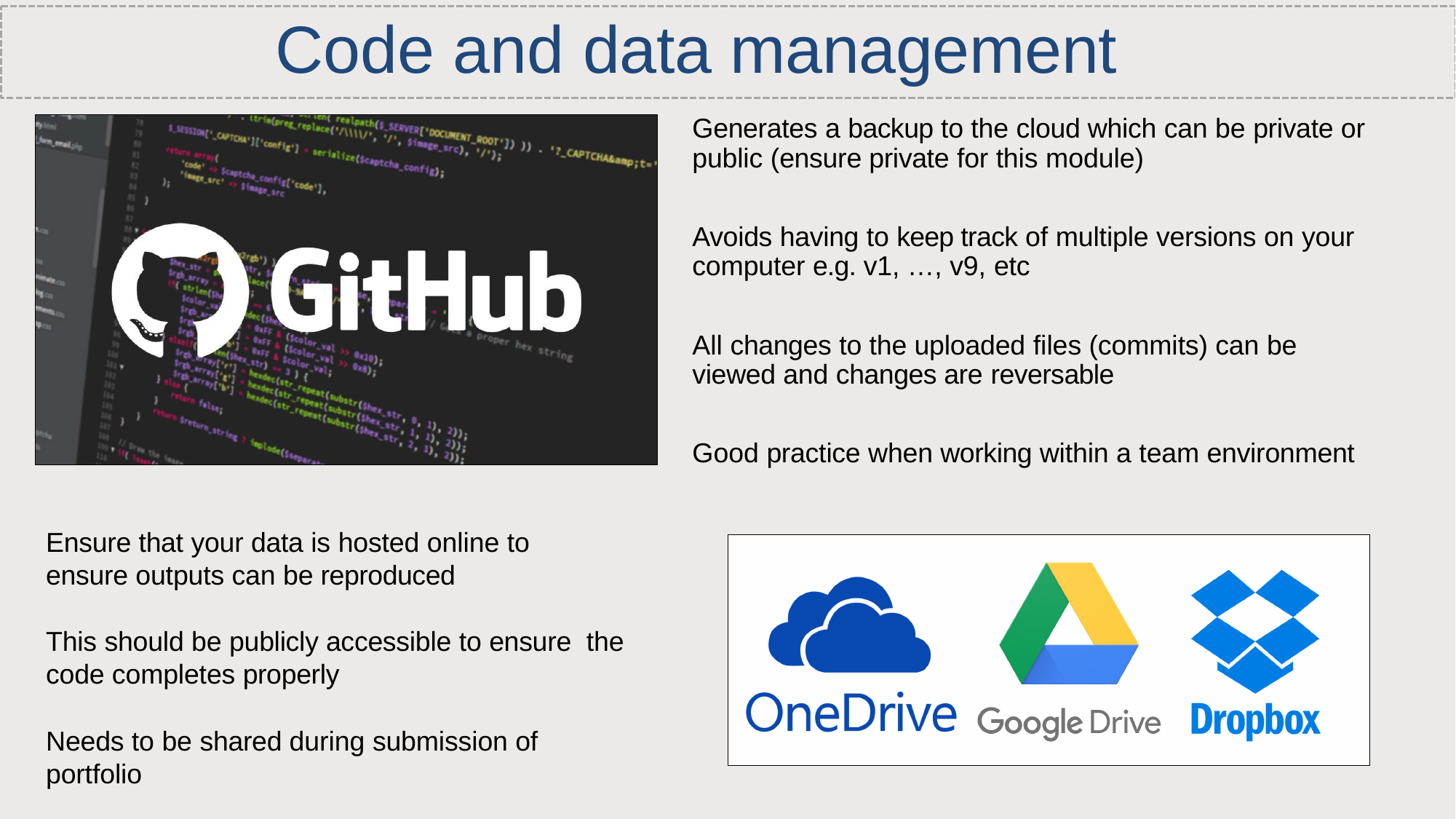

# Code and data management

Generates a backup to the cloud which can be private or  public (ensure private for this module)

Avoids having to keep track of multiple versions on your  computer e.g. v1, …, v9, etc

All changes to the uploaded files (commits) can be  viewed and changes are reversable

Good practice when working within a team environment

Ensure that your data is hosted online to  ensure outputs can be reproduced

This should be publicly accessible to ensure  the code completes properly

Needs to be shared during submission of  portfolio